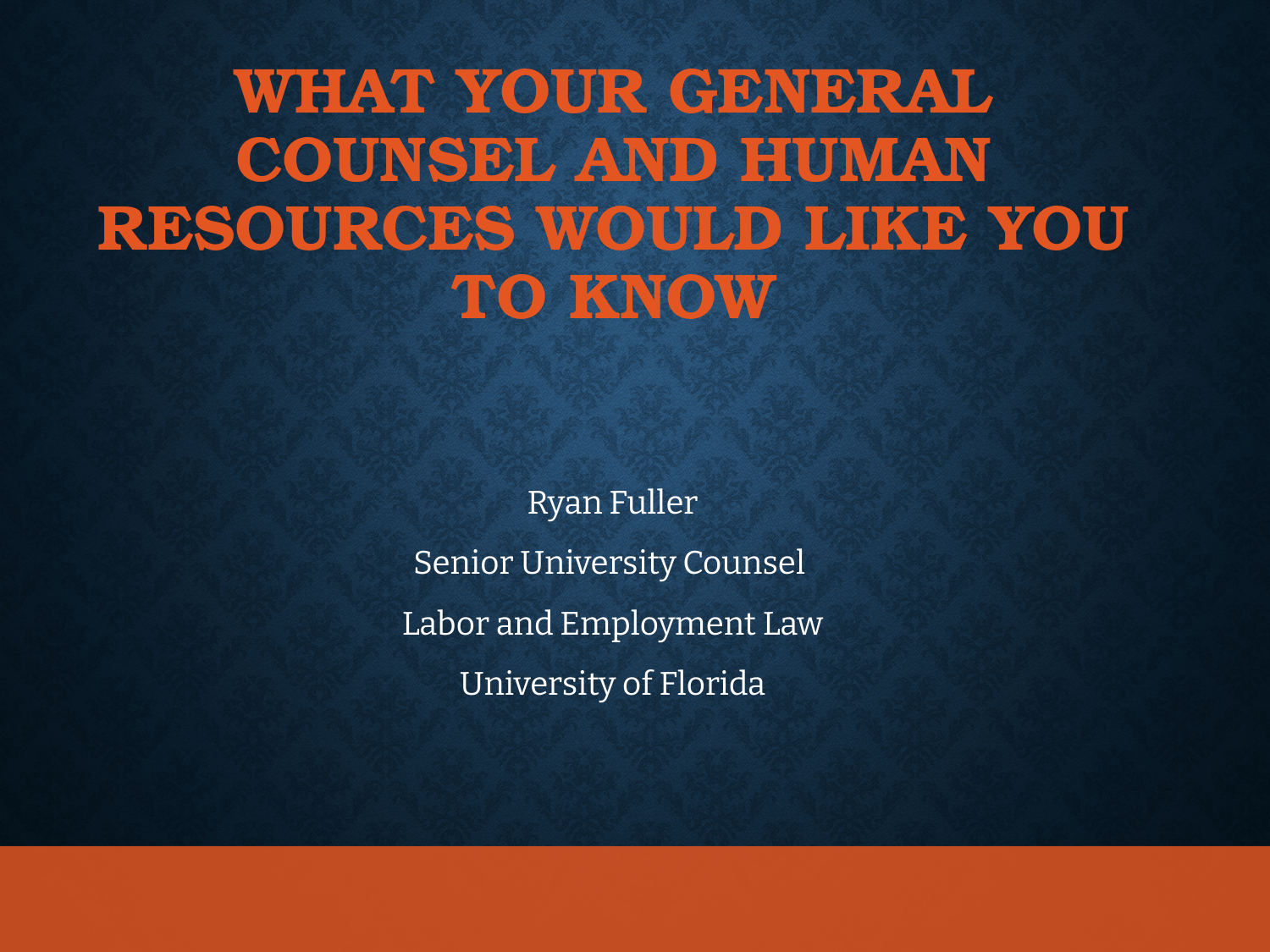

# what your general counsel and human resources would like you to know
Ryan Fuller
Senior University Counsel
Labor and Employment Law
University of Florida